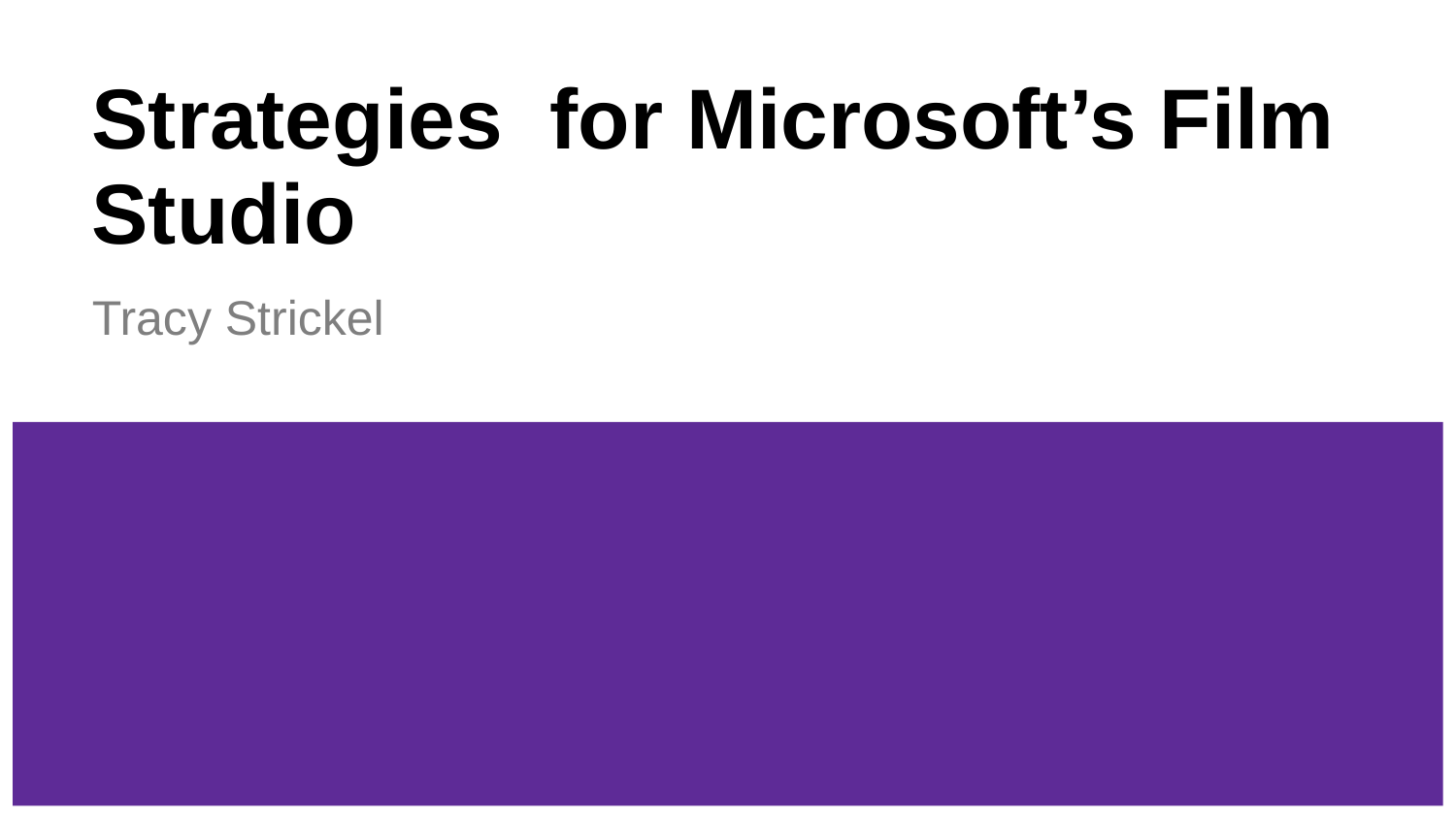

# Strategies  for Microsoft’s Film Studio
Tracy Strickel